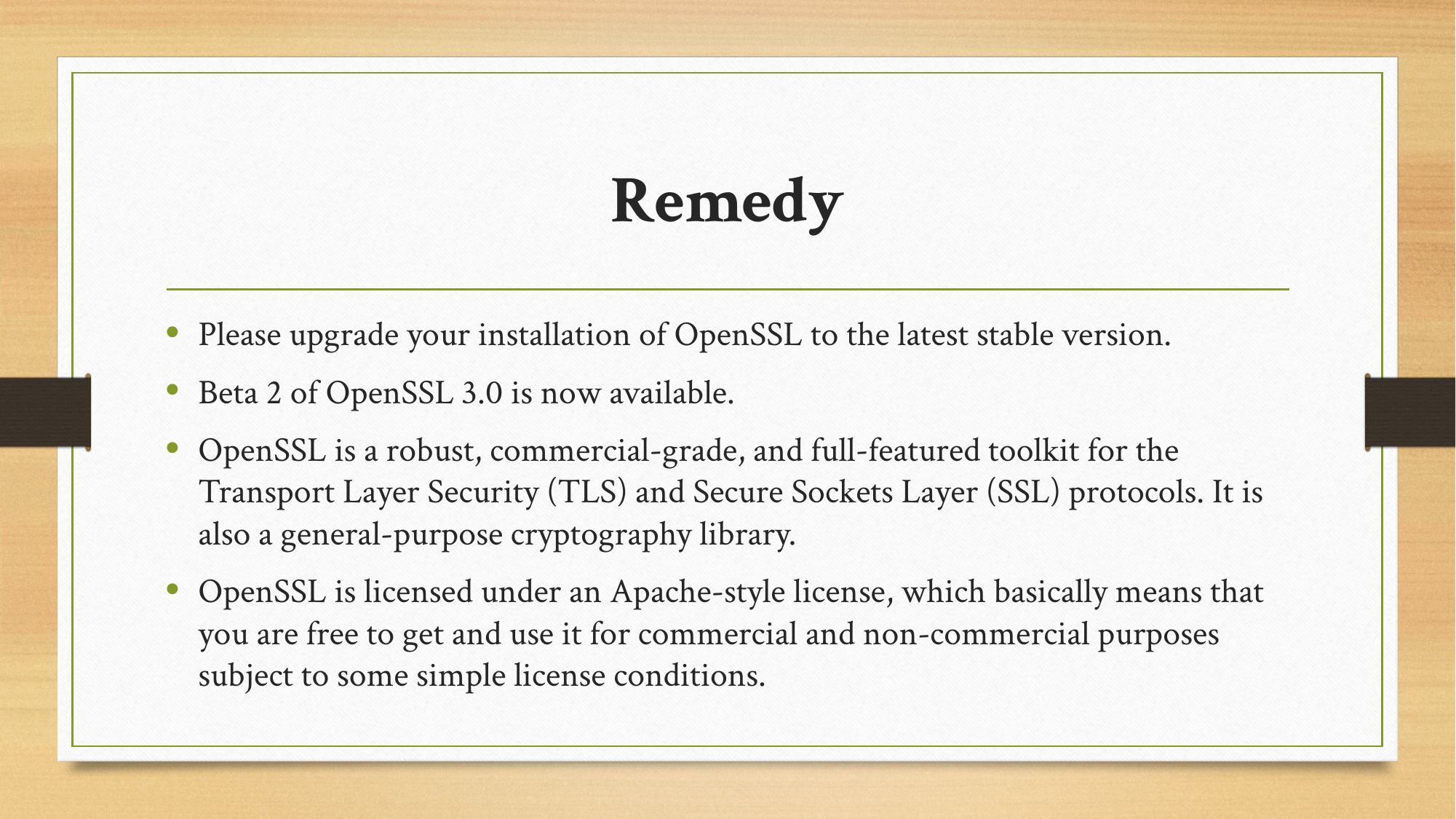

# Remedy
Please upgrade your installation of OpenSSL to the latest stable version.
Beta 2 of OpenSSL 3.0 is now available.
OpenSSL is a robust, commercial-grade, and full-featured toolkit for the Transport Layer Security (TLS) and Secure Sockets Layer (SSL) protocols. It is also a general-purpose cryptography library.
OpenSSL is licensed under an Apache-style license, which basically means that you are free to get and use it for commercial and non-commercial purposes subject to some simple license conditions.